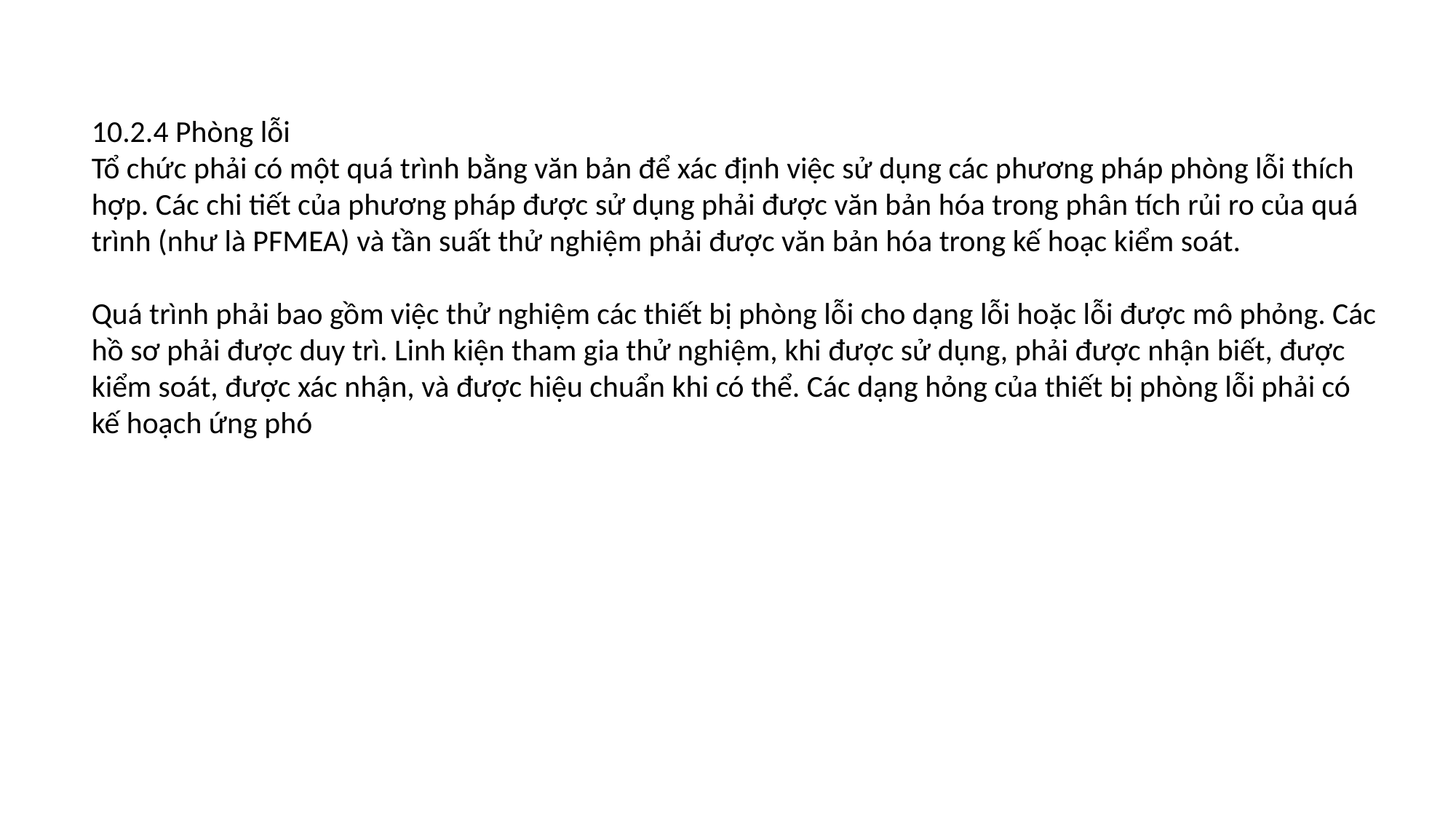

10.2.4 Phòng lỗi
Tổ chức phải có một quá trình bằng văn bản để xác định việc sử dụng các phương pháp phòng lỗi thích hợp. Các chi tiết của phương pháp được sử dụng phải được văn bản hóa trong phân tích rủi ro của quá trình (như là PFMEA) và tần suất thử nghiệm phải được văn bản hóa trong kế hoạc kiểm soát.

Quá trình phải bao gồm việc thử nghiệm các thiết bị phòng lỗi cho dạng lỗi hoặc lỗi được mô phỏng. Các hồ sơ phải được duy trì. Linh kiện tham gia thử nghiệm, khi được sử dụng, phải được nhận biết, được kiểm soát, được xác nhận, và được hiệu chuẩn khi có thể. Các dạng hỏng của thiết bị phòng lỗi phải có kế hoạch ứng phó